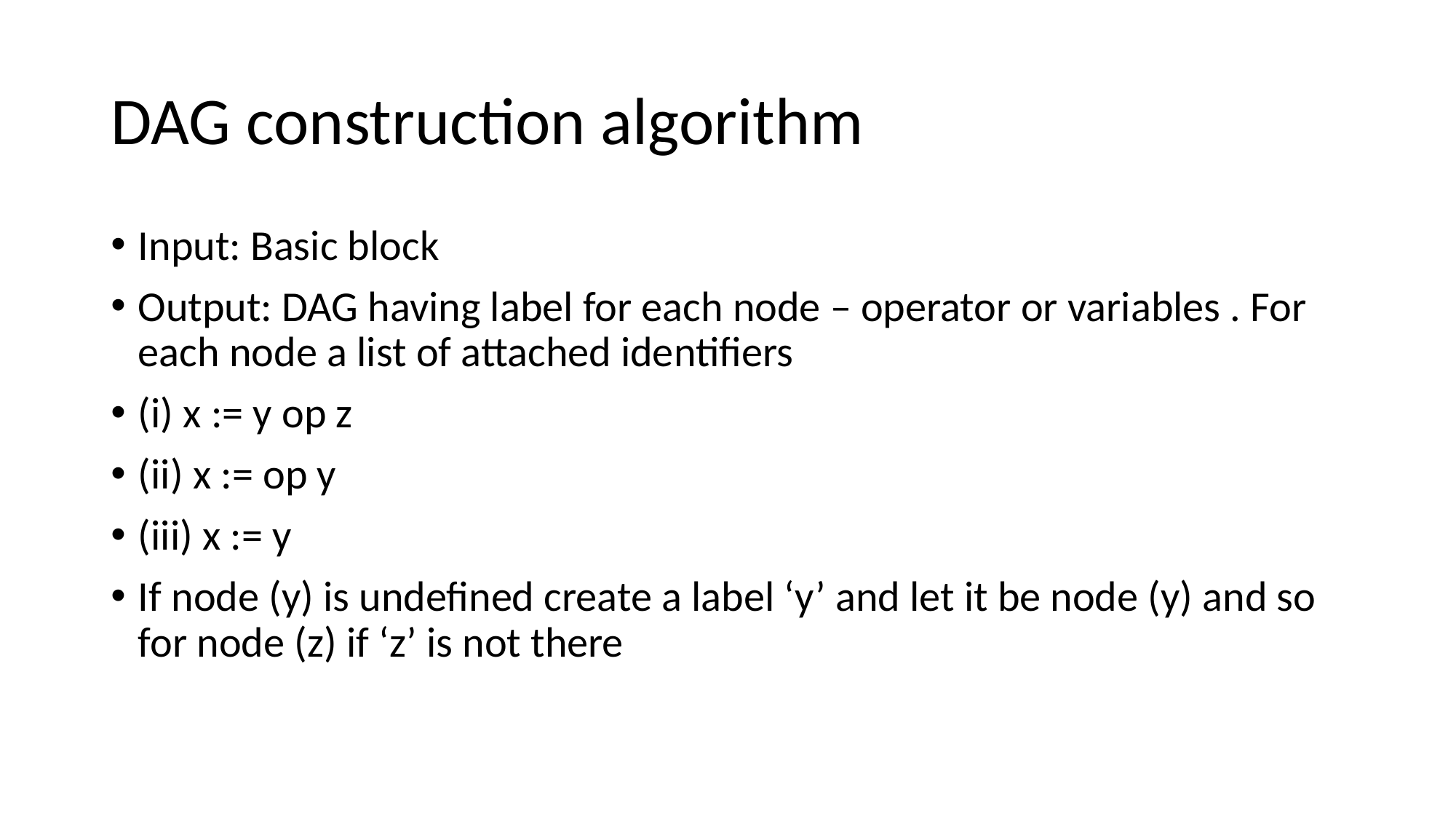

# DAG construction algorithm
Input: Basic block
Output: DAG having label for each node – operator or variables . For each node a list of attached identifiers
(i) x := y op z
(ii) x := op y
(iii) x := y
If node (y) is undefined create a label ‘y’ and let it be node (y) and so for node (z) if ‘z’ is not there